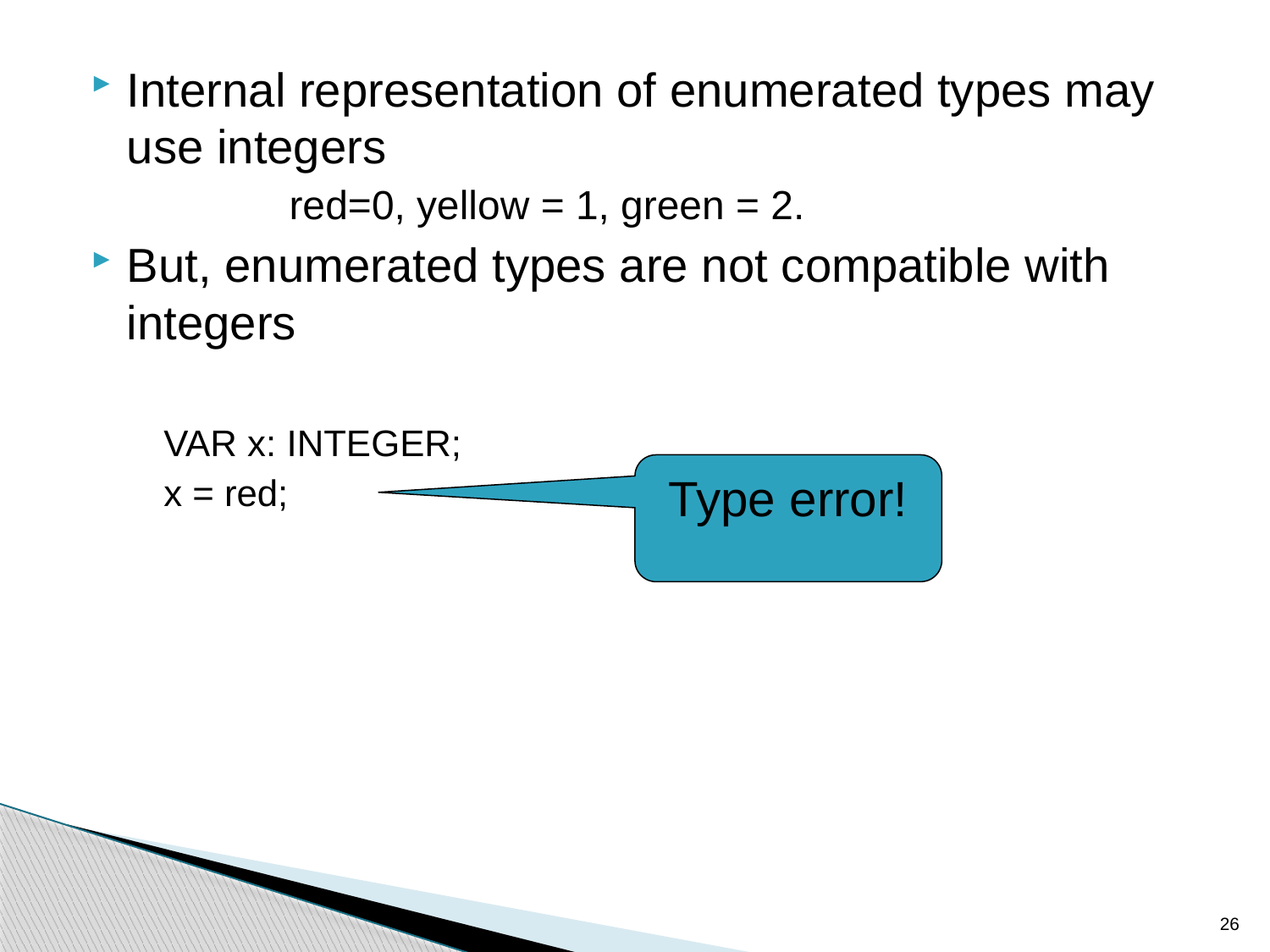

Internal representation of enumerated types may use integers
		red=0, yellow = 1, green = 2.
But, enumerated types are not compatible with integers

VAR x: INTEGER;
x = red;

Type error!
26